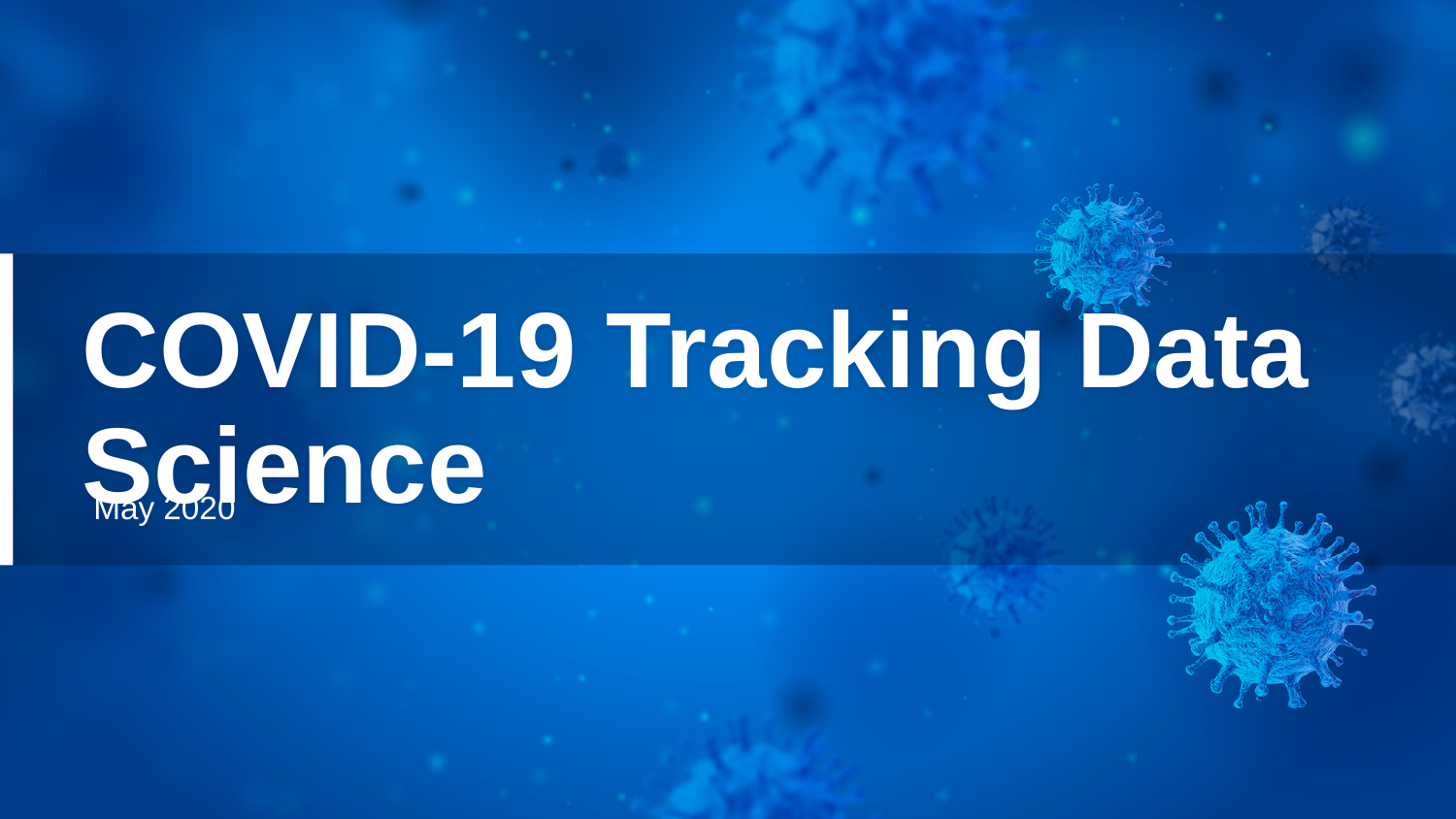

# COVID-19 Tracking Data Science
May 2020